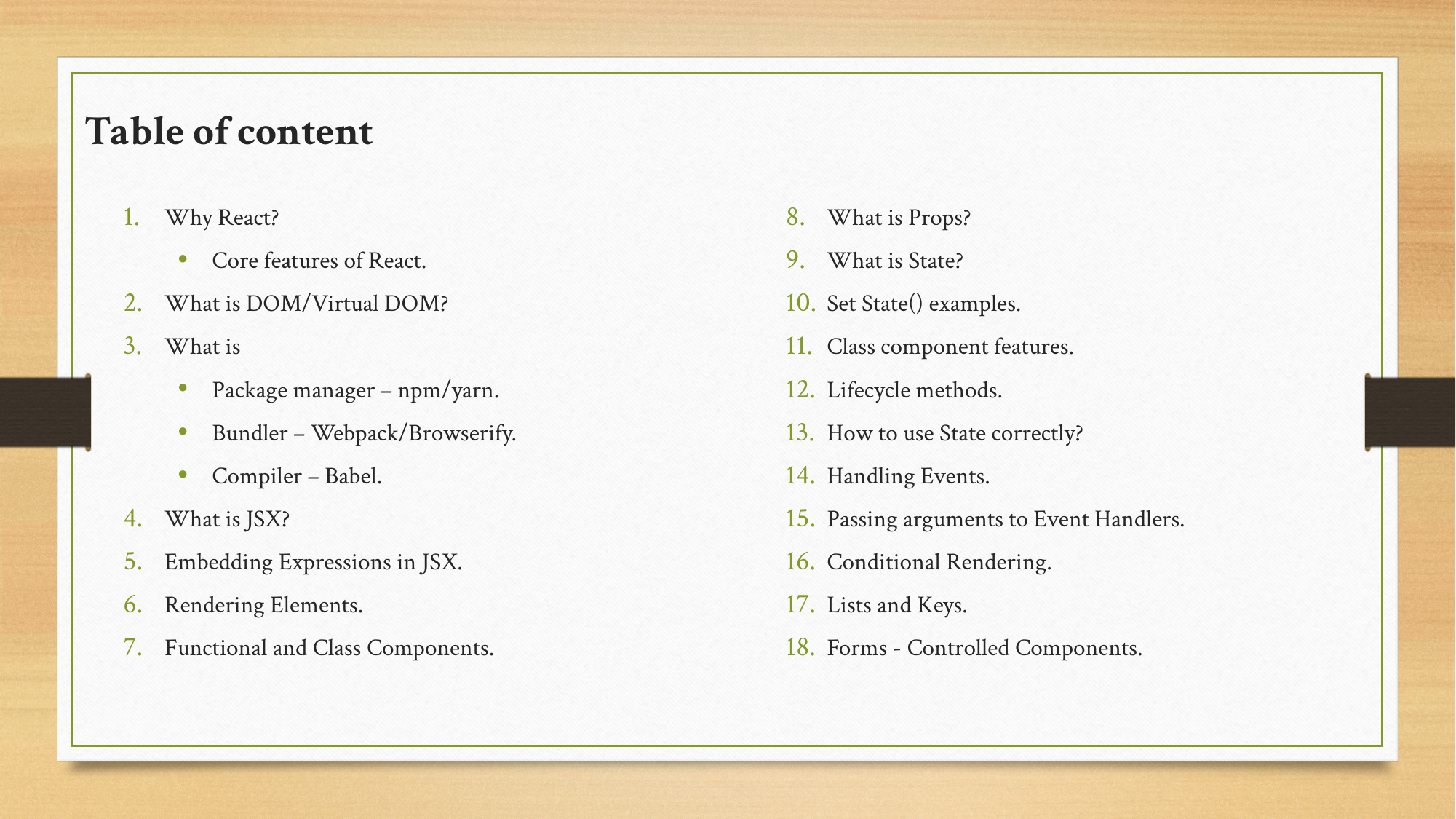

Table of content
Why React?
Core features of React.
What is DOM/Virtual DOM?
What is
Package manager – npm/yarn.
Bundler – Webpack/Browserify.
Compiler – Babel.
What is JSX?
Embedding Expressions in JSX.
Rendering Elements.
Functional and Class Components.
What is Props?
What is State?
Set State() examples.
Class component features.
Lifecycle methods.
How to use State correctly?
Handling Events.
Passing arguments to Event Handlers.
Conditional Rendering.
Lists and Keys.
Forms - Controlled Components.